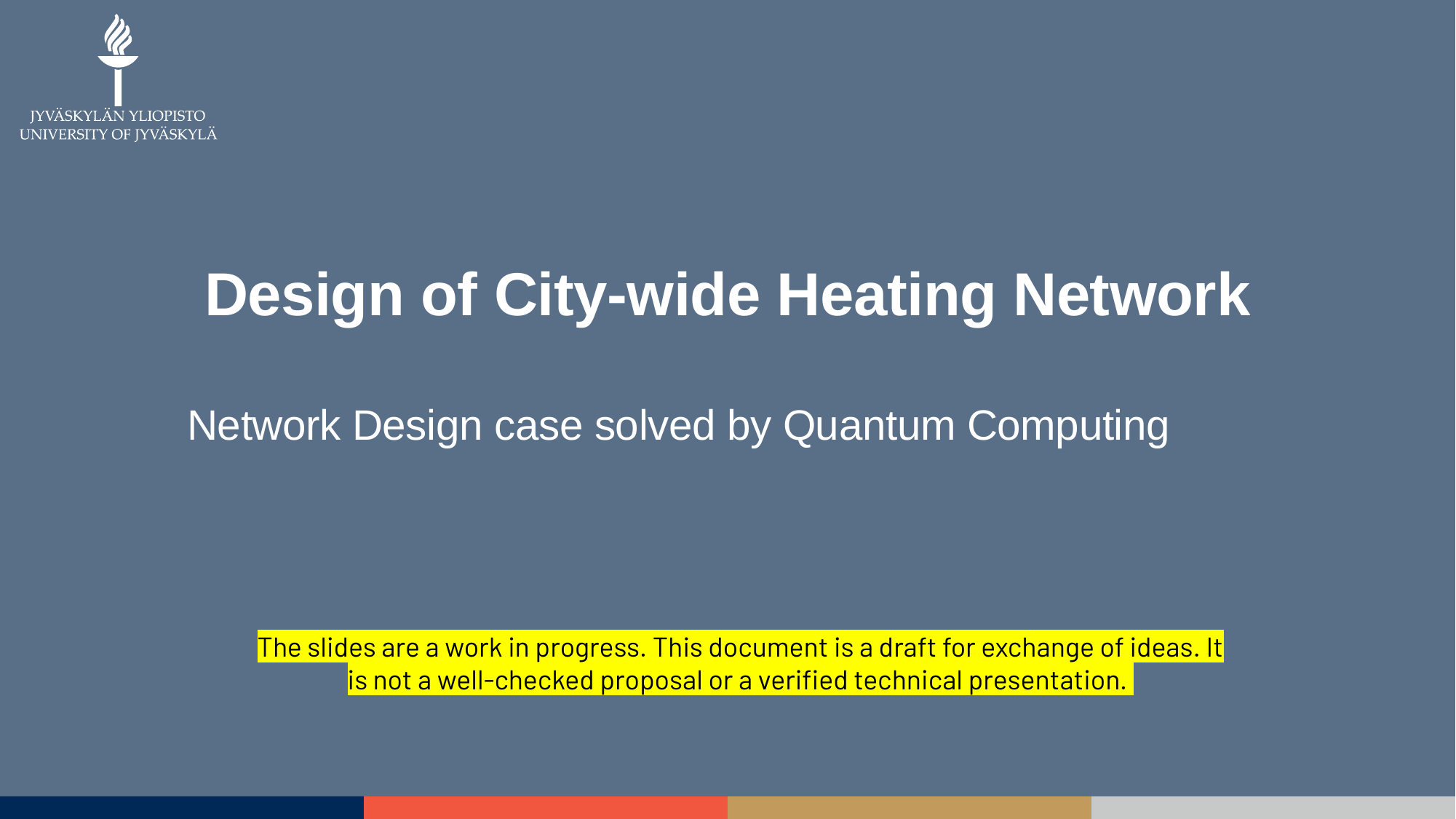

# Design of City-wide Heating Network
Network Design case solved by Quantum Computing
The slides are a work in progress. This document is a draft for exchange of ideas. It is not a well-checked proposal or a verified technical presentation.